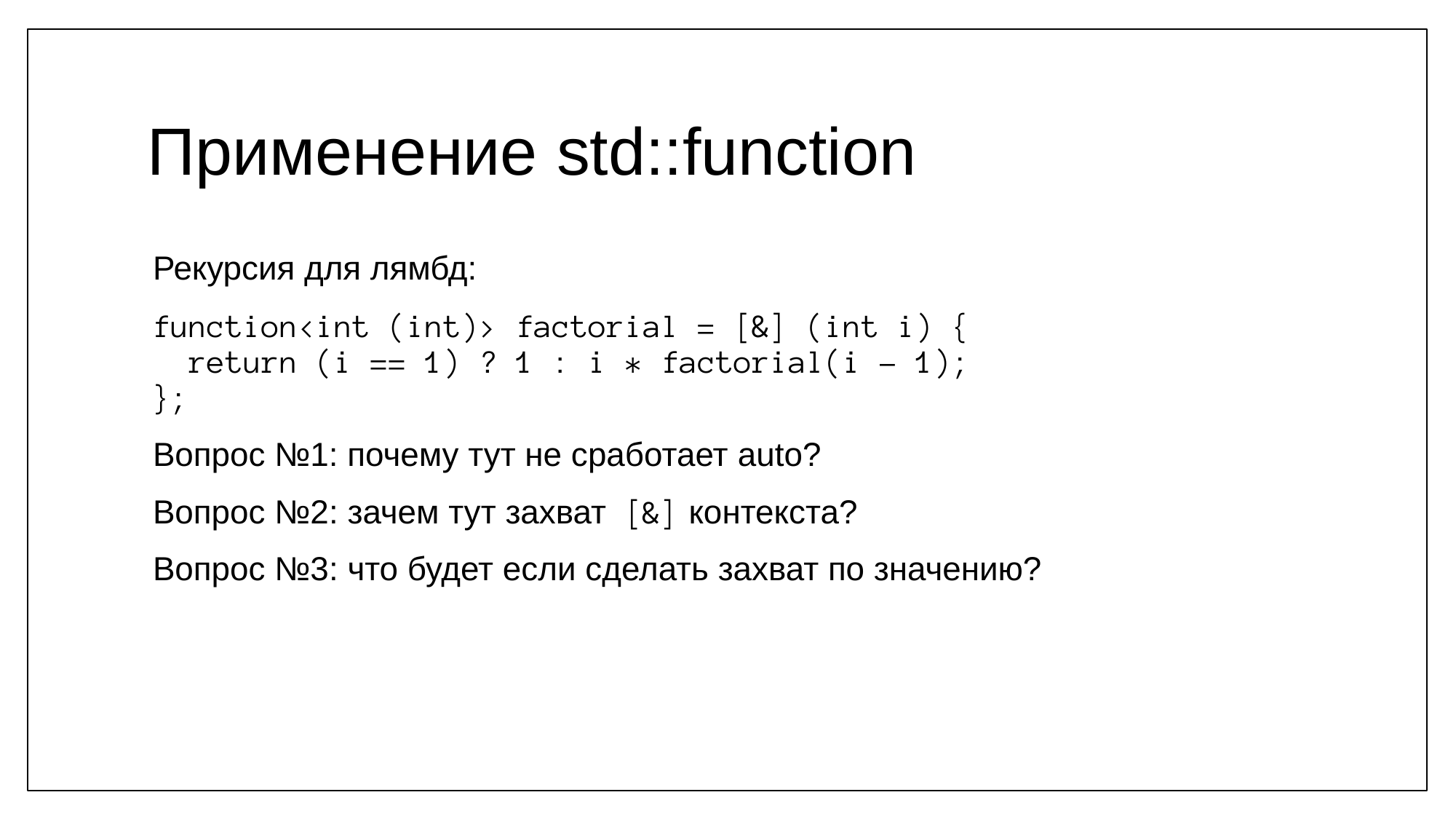

# Применение std::function
Рекурсия для лямбд:
function<int (int)> factorial = [&] (int i) {
  return (i == 1) ? 1 : i * factorial(i - 1);
};
Вопрос №1: почему тут не сработает auto?
Вопрос №2: зачем тут захват  [&] контекста?
Вопрос №3: что будет если сделать захват по значению?